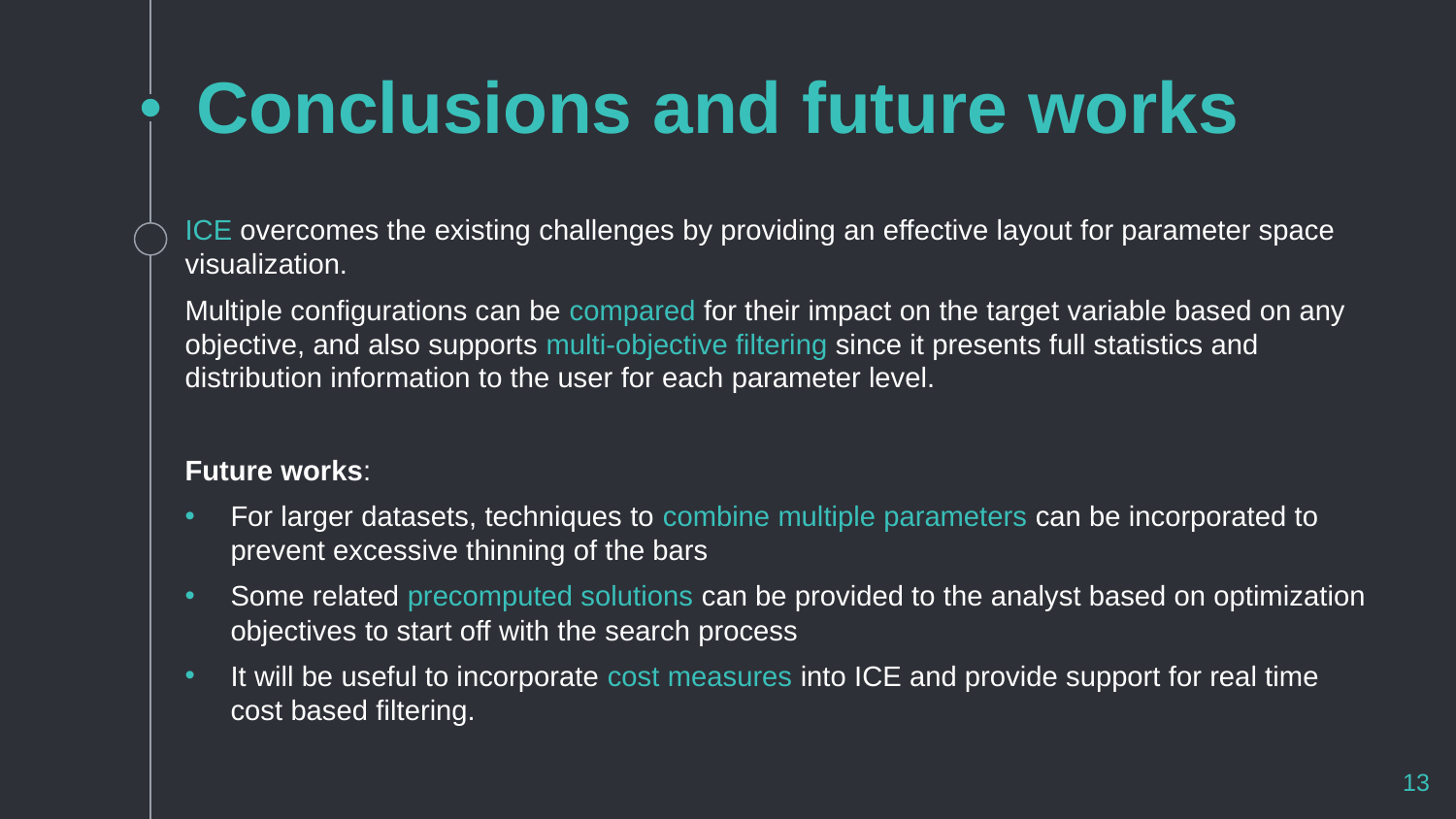

# Conclusions and future works
ICE overcomes the existing challenges by providing an effective layout for parameter space visualization.
Multiple conﬁgurations can be compared for their impact on the target variable based on any objective, and also supports multi-objective ﬁltering since it presents full statistics and distribution information to the user for each parameter level.

Future works:
For larger datasets, techniques to combine multiple parameters can be incorporated to prevent excessive thinning of the bars
Some related precomputed solutions can be provided to the analyst based on optimization objectives to start off with the search process
It will be useful to incorporate cost measures into ICE and provide support for real time cost based ﬁltering.

13